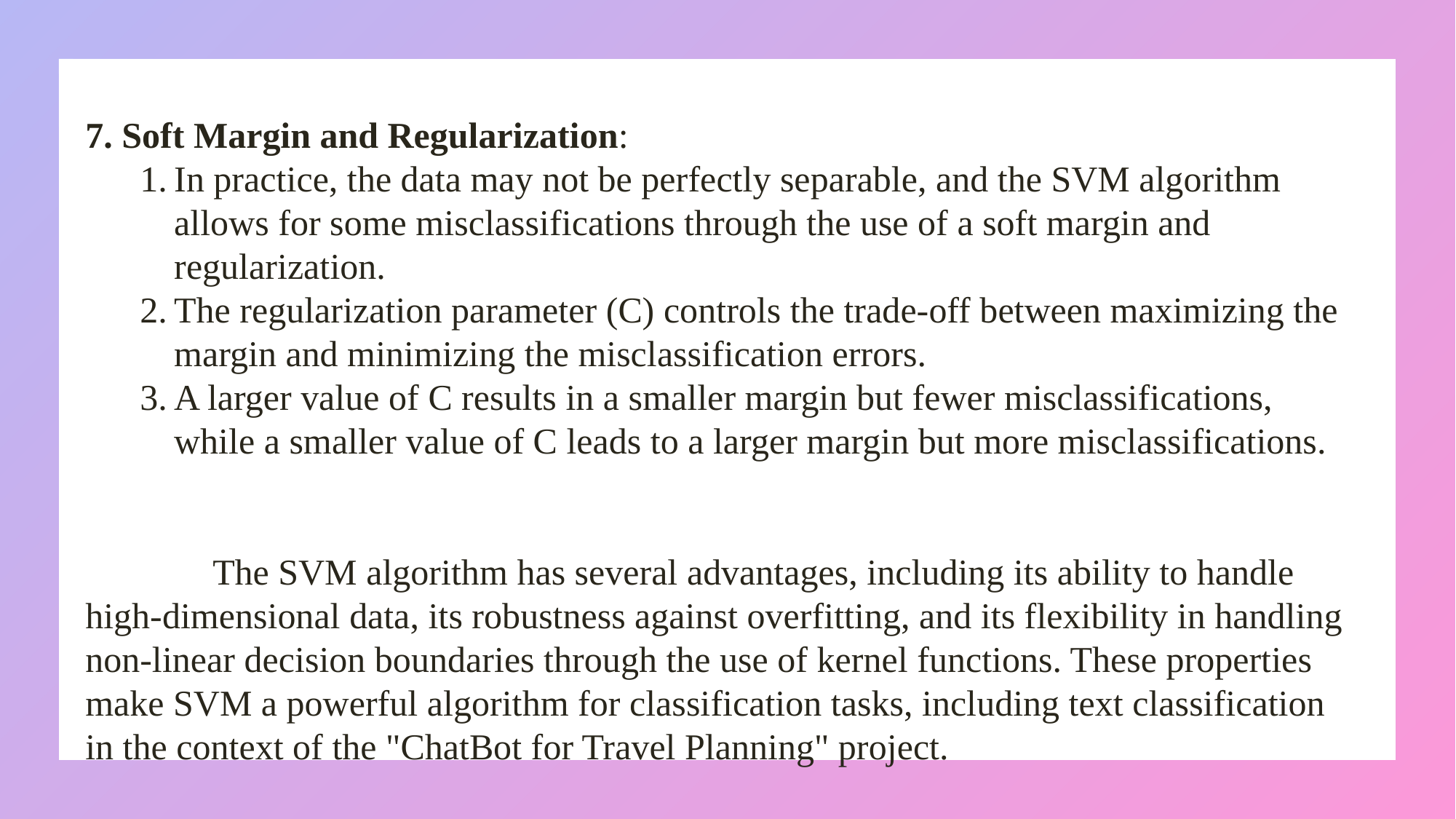

7. Soft Margin and Regularization:
In practice, the data may not be perfectly separable, and the SVM algorithm allows for some misclassifications through the use of a soft margin and regularization.
The regularization parameter (C) controls the trade-off between maximizing the margin and minimizing the misclassification errors.
A larger value of C results in a smaller margin but fewer misclassifications, while a smaller value of C leads to a larger margin but more misclassifications.

              The SVM algorithm has several advantages, including its ability to handle high-dimensional data, its robustness against overfitting, and its flexibility in handling non-linear decision boundaries through the use of kernel functions. These properties make SVM a powerful algorithm for classification tasks, including text classification in the context of the "ChatBot for Travel Planning" project.